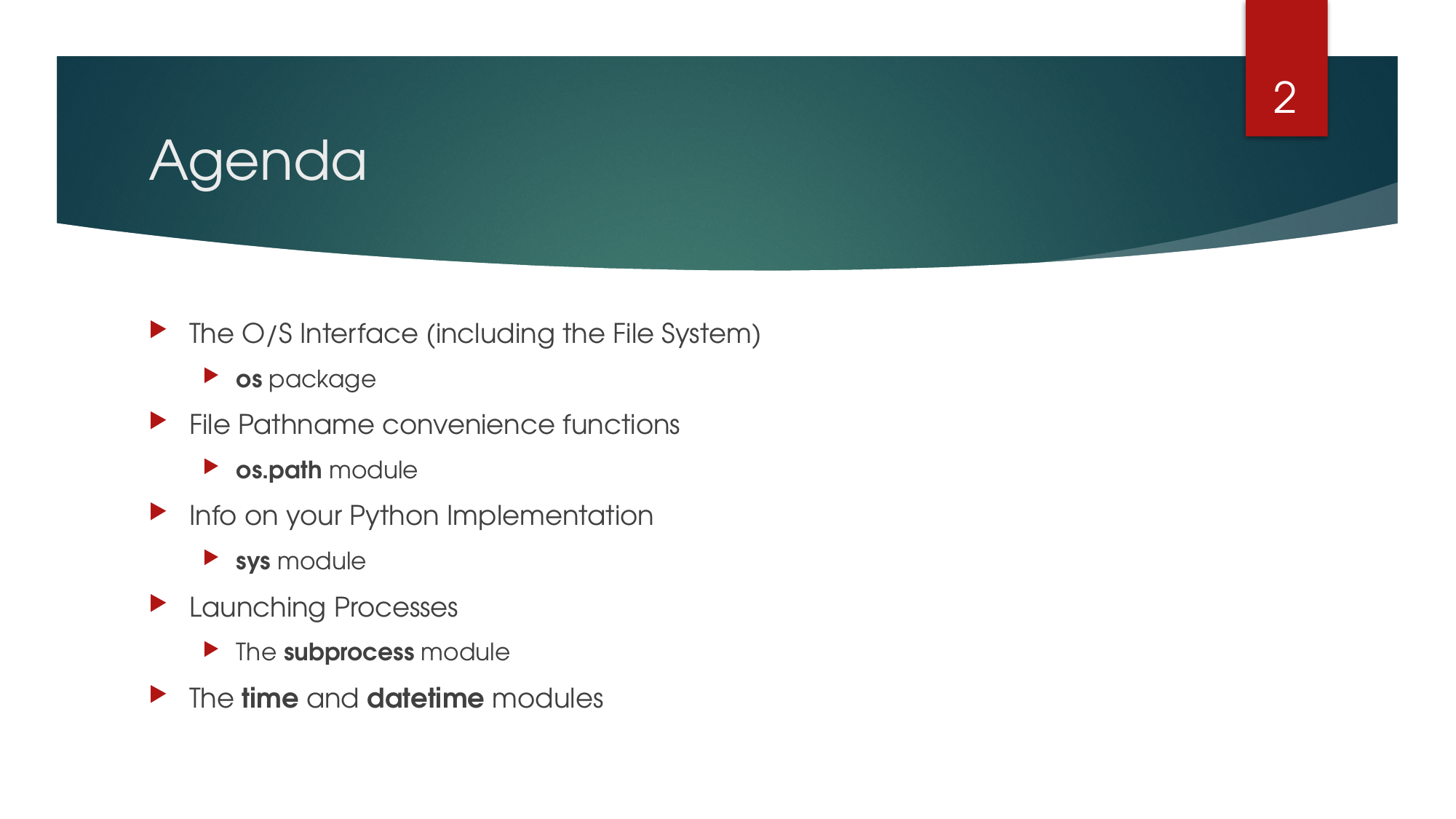

2
# Agenda
The O/S Interface (including the File System)
os package
File Pathname convenience functions
os.path module
Info on your Python Implementation
sys module
Launching Processes
The subprocess module
The time and datetime modules